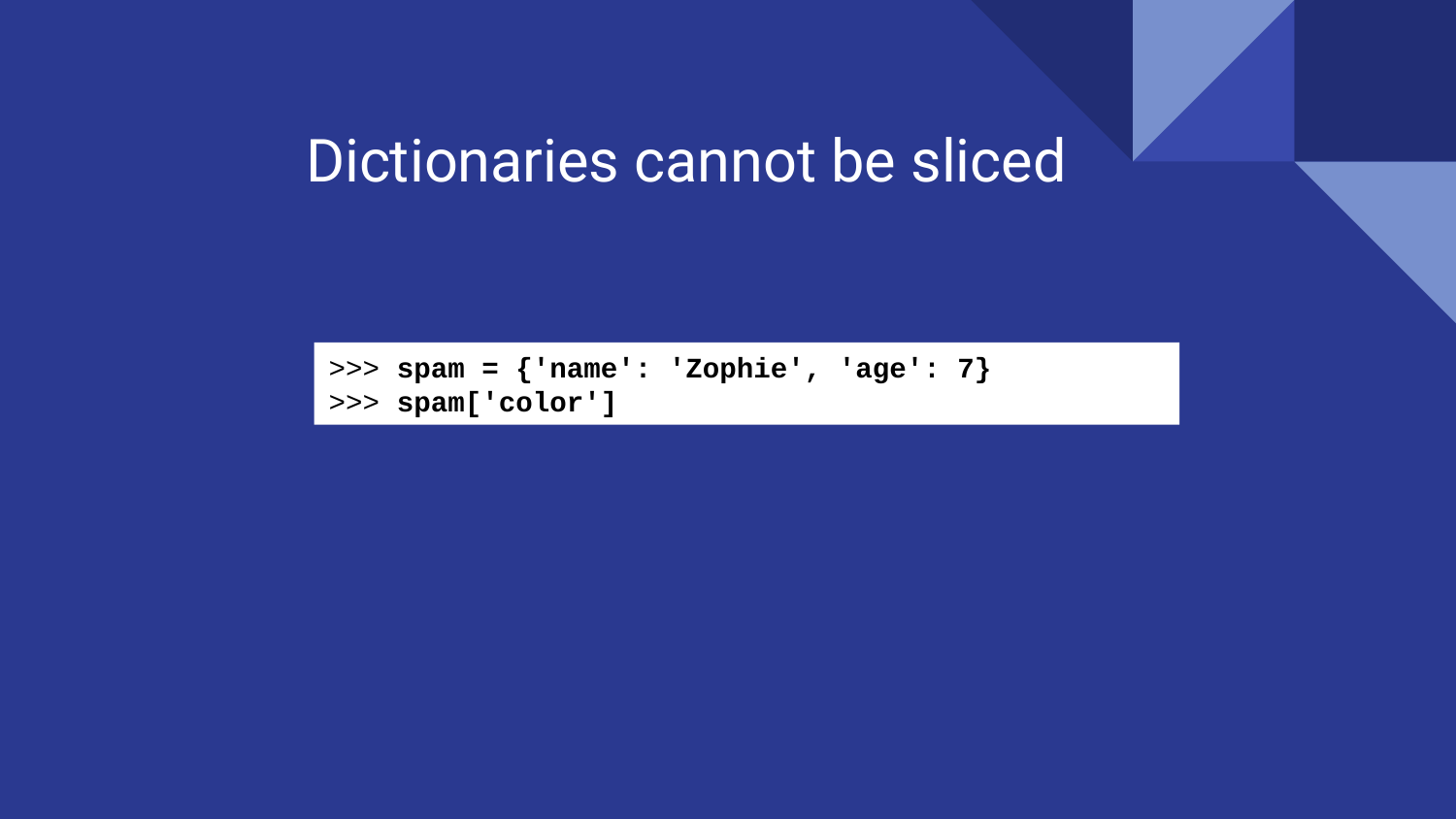

# Dictionaries cannot be sliced
>>> spam = {'name': 'Zophie', 'age': 7}
>>> spam['color']